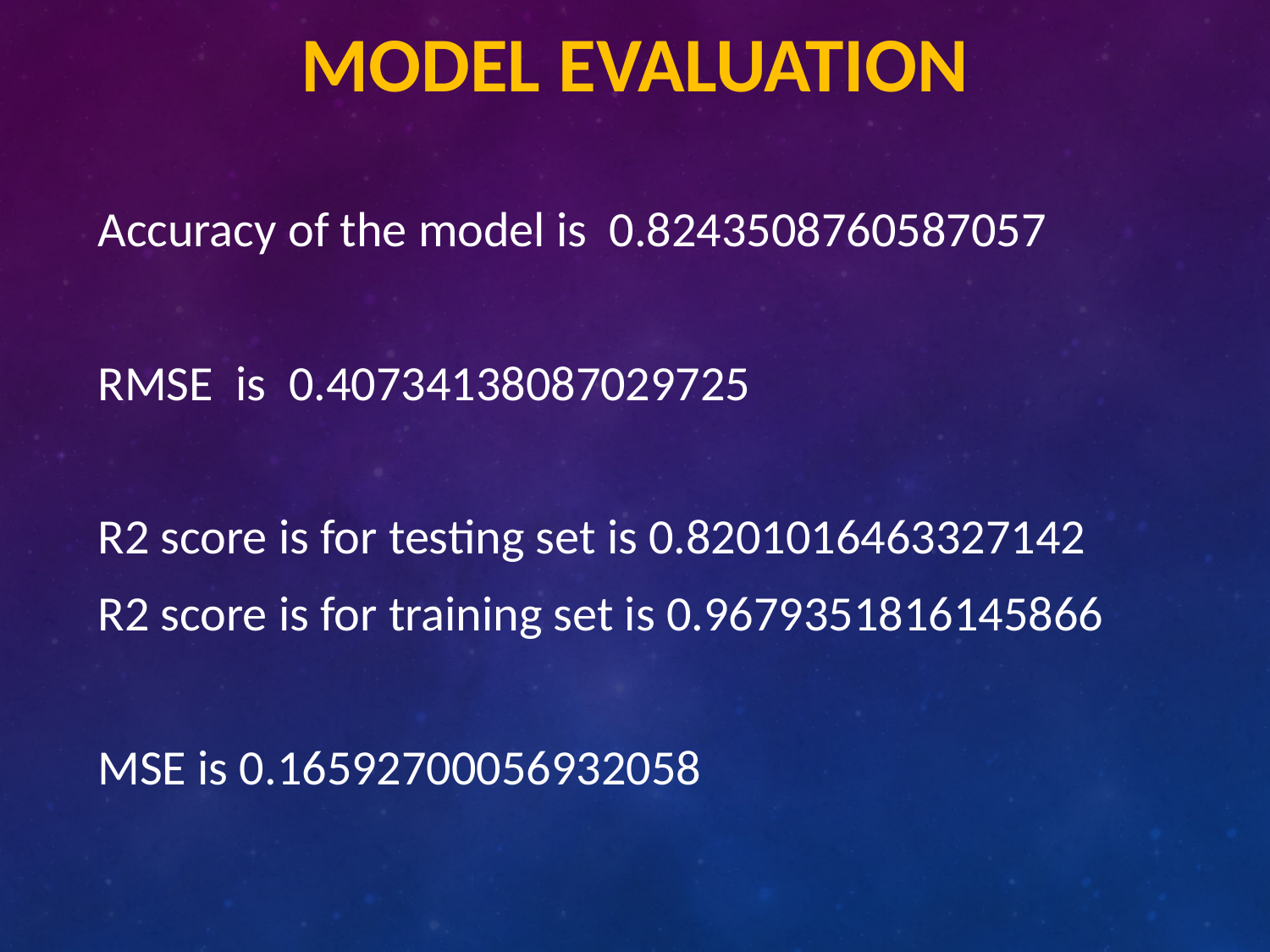

# Model evaluation
Accuracy of the model is  0.8243508760587057

RMSE  is  0.40734138087029725

R2 score is for testing set is 0.8201016463327142
R2 score is for training set is 0.9679351816145866

MSE is 0.16592700056932058